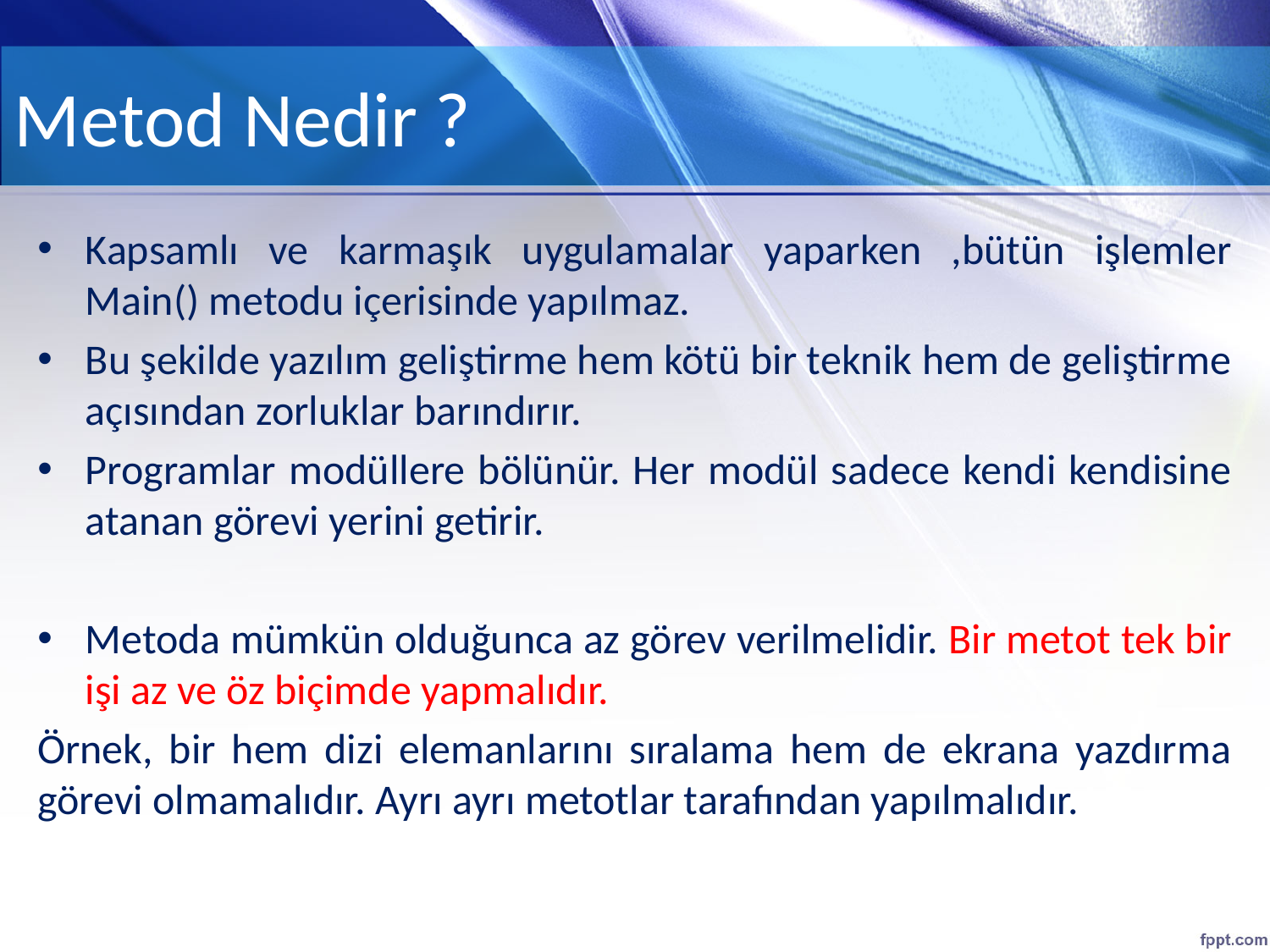

# Metod Nedir ?
Kapsamlı ve karmaşık uygulamalar yaparken ,bütün işlemler Main() metodu içerisinde yapılmaz.
Bu şekilde yazılım geliştirme hem kötü bir teknik hem de geliştirme açısından zorluklar barındırır.
Programlar modüllere bölünür. Her modül sadece kendi kendisine atanan görevi yerini getirir.

Metoda mümkün olduğunca az görev verilmelidir. Bir metot tek bir işi az ve öz biçimde yapmalıdır.
Örnek, bir hem dizi elemanlarını sıralama hem de ekrana yazdırma görevi olmamalıdır. Ayrı ayrı metotlar tarafından yapılmalıdır.